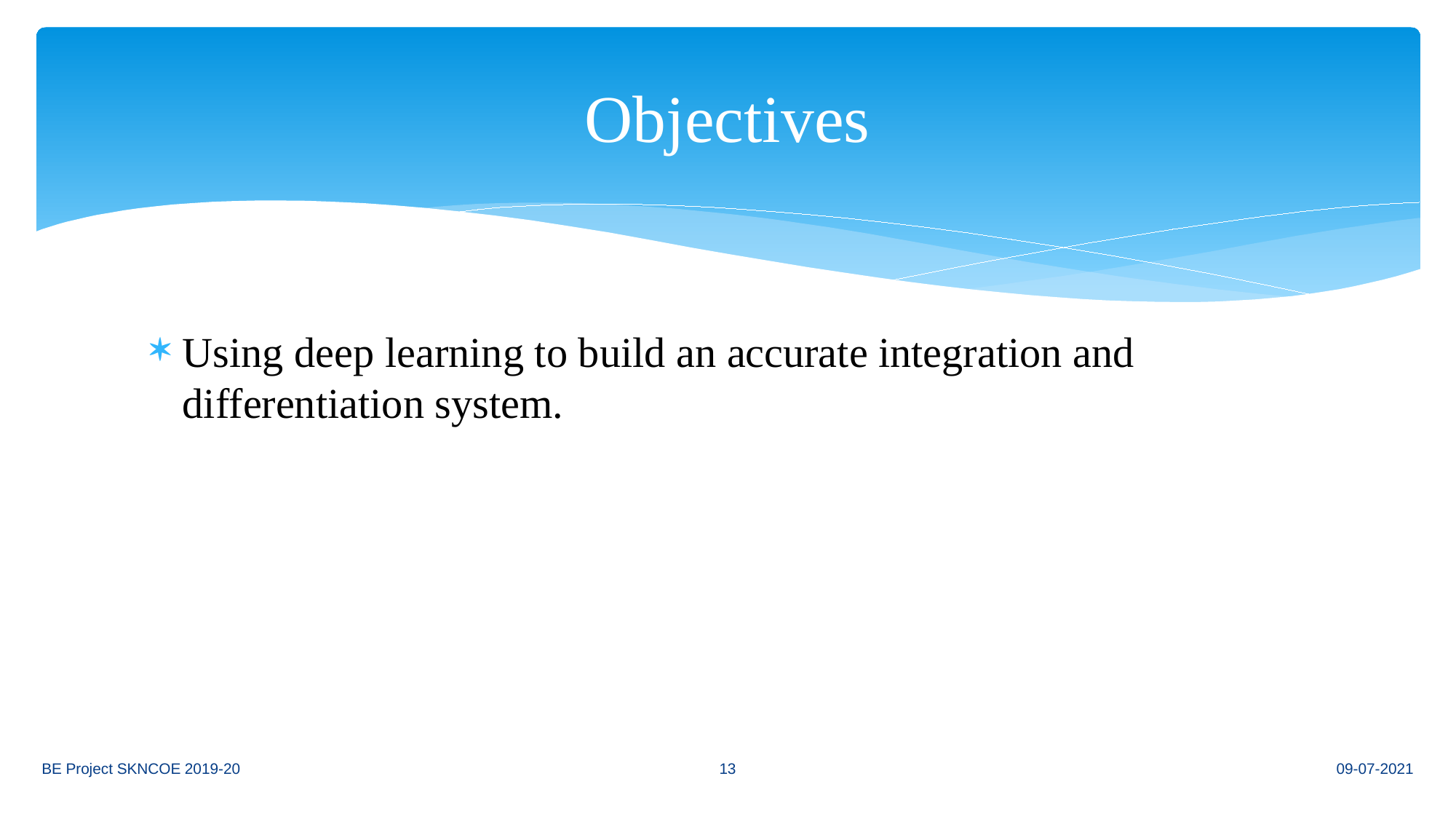

# Objectives
Using deep learning to build an accurate integration and differentiation system.
13
BE Project SKNCOE 2019-20
09-07-2021